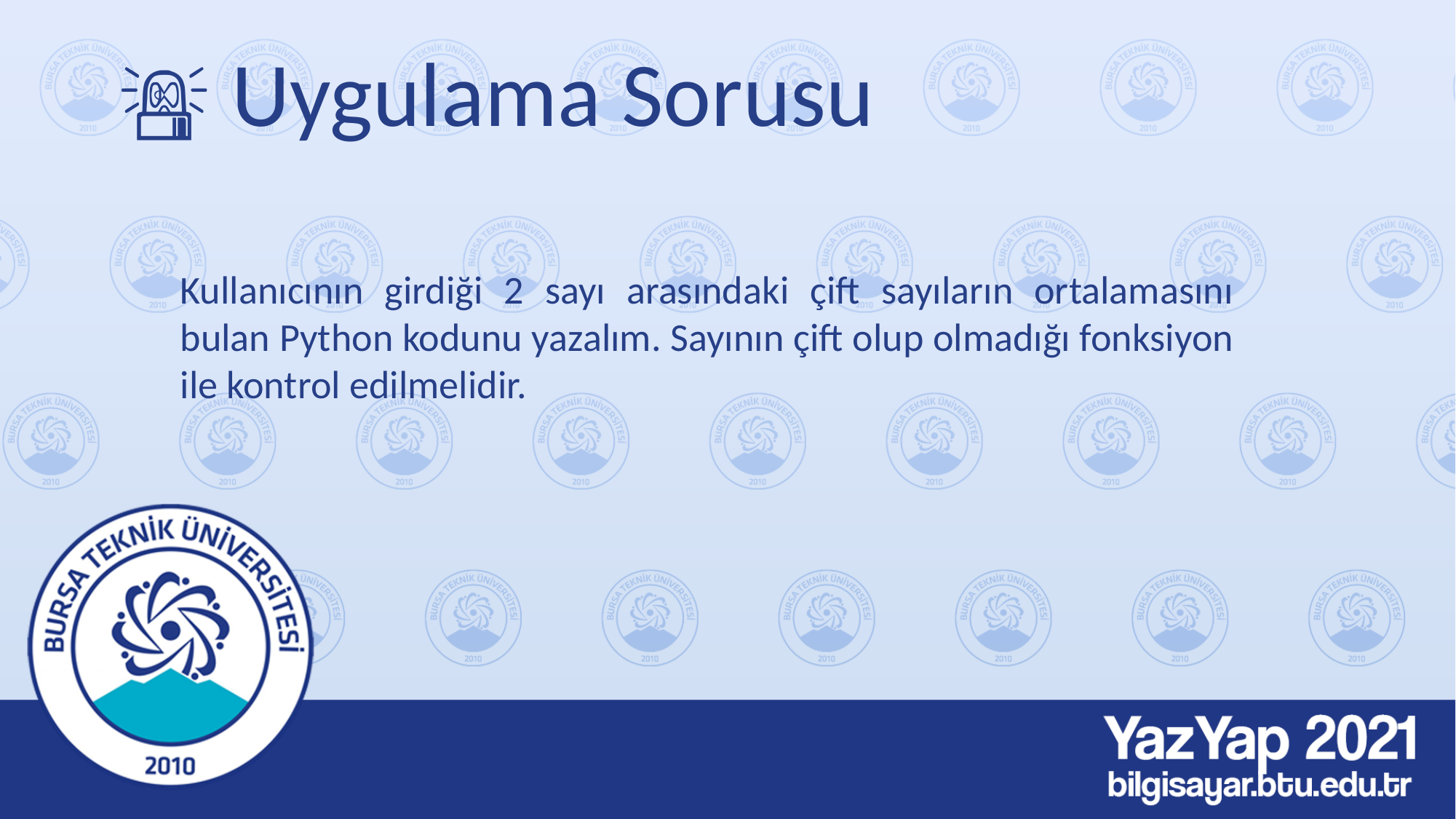

# 🚨 Uygulama Sorusu
Kullanıcının girdiği 2 sayı arasındaki çift sayıların ortalamasını bulan Python kodunu yazalım. Sayının çift olup olmadığı fonksiyon ile kontrol edilmelidir.